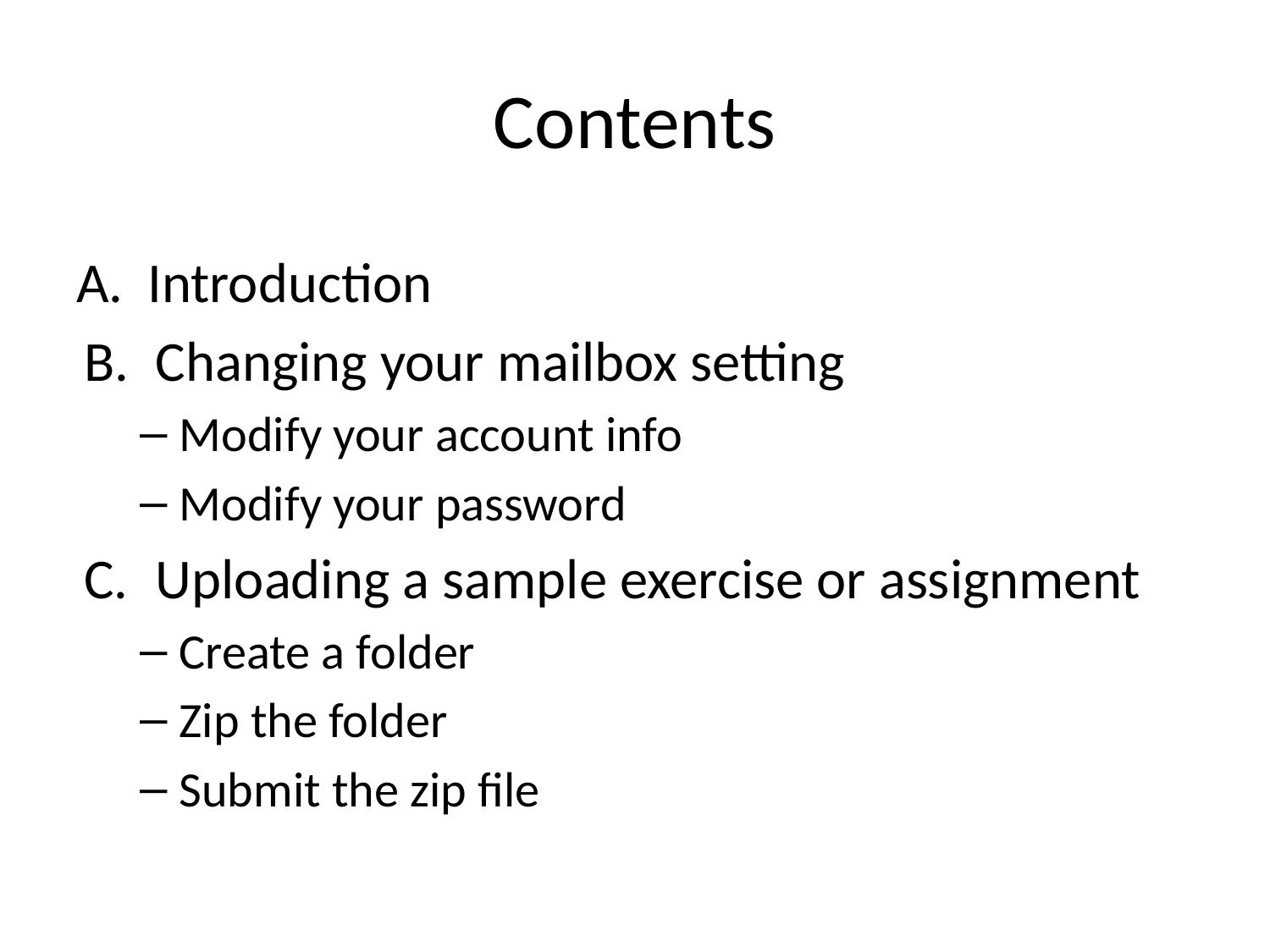

# Contents
Introduction
Changing your mailbox setting
Modify your account info
Modify your password
Uploading a sample exercise or assignment
Create a folder
Zip the folder
Submit the zip file